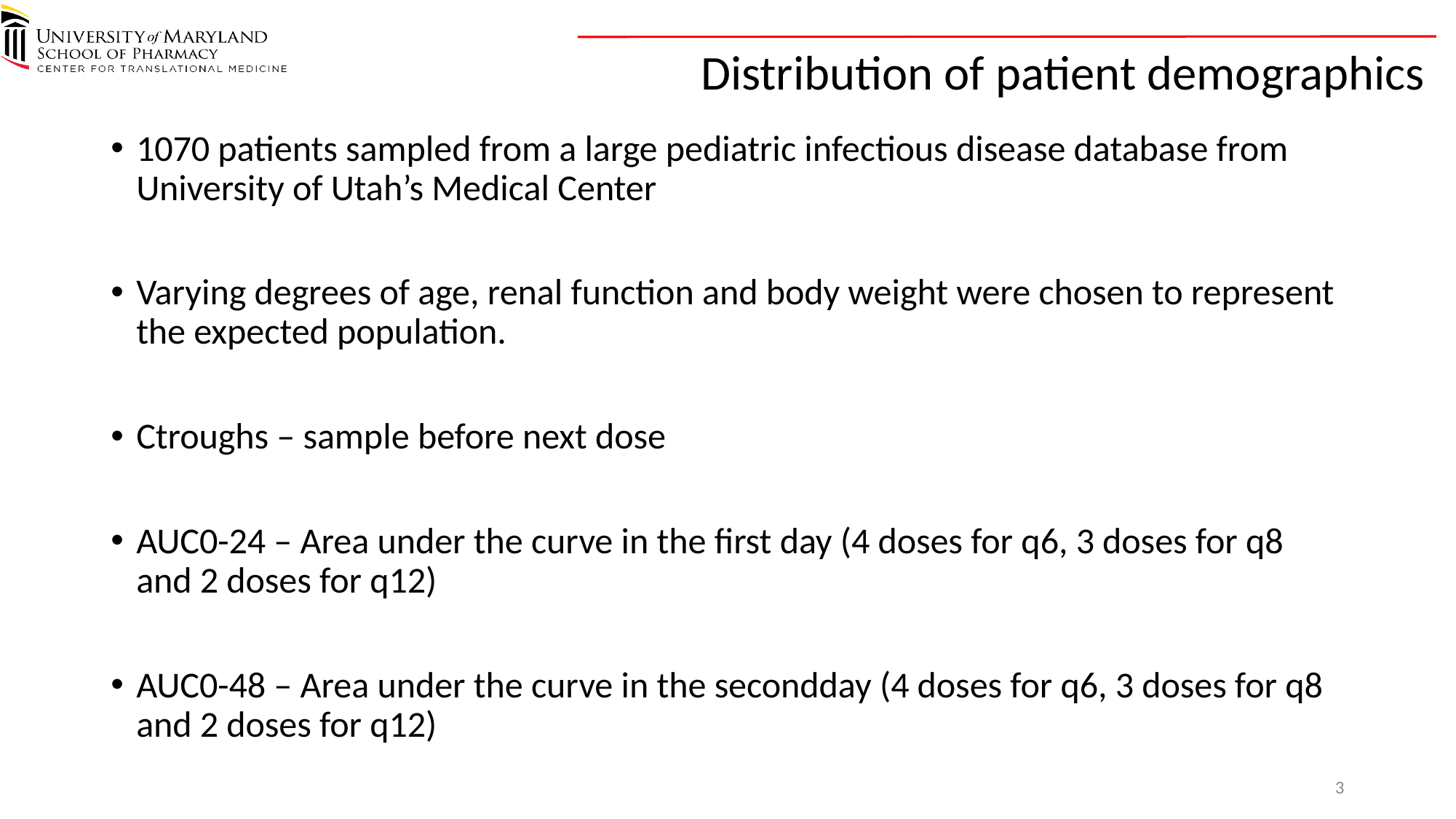

# Distribution of patient demographics
1070 patients sampled from a large pediatric infectious disease database from University of Utah’s Medical Center

Varying degrees of age, renal function and body weight were chosen to represent the expected population.

Ctroughs – sample before next dose

AUC0-24 – Area under the curve in the first day (4 doses for q6, 3 doses for q8 and 2 doses for q12)

AUC0-48 – Area under the curve in the secondday (4 doses for q6, 3 doses for q8 and 2 doses for q12)

3